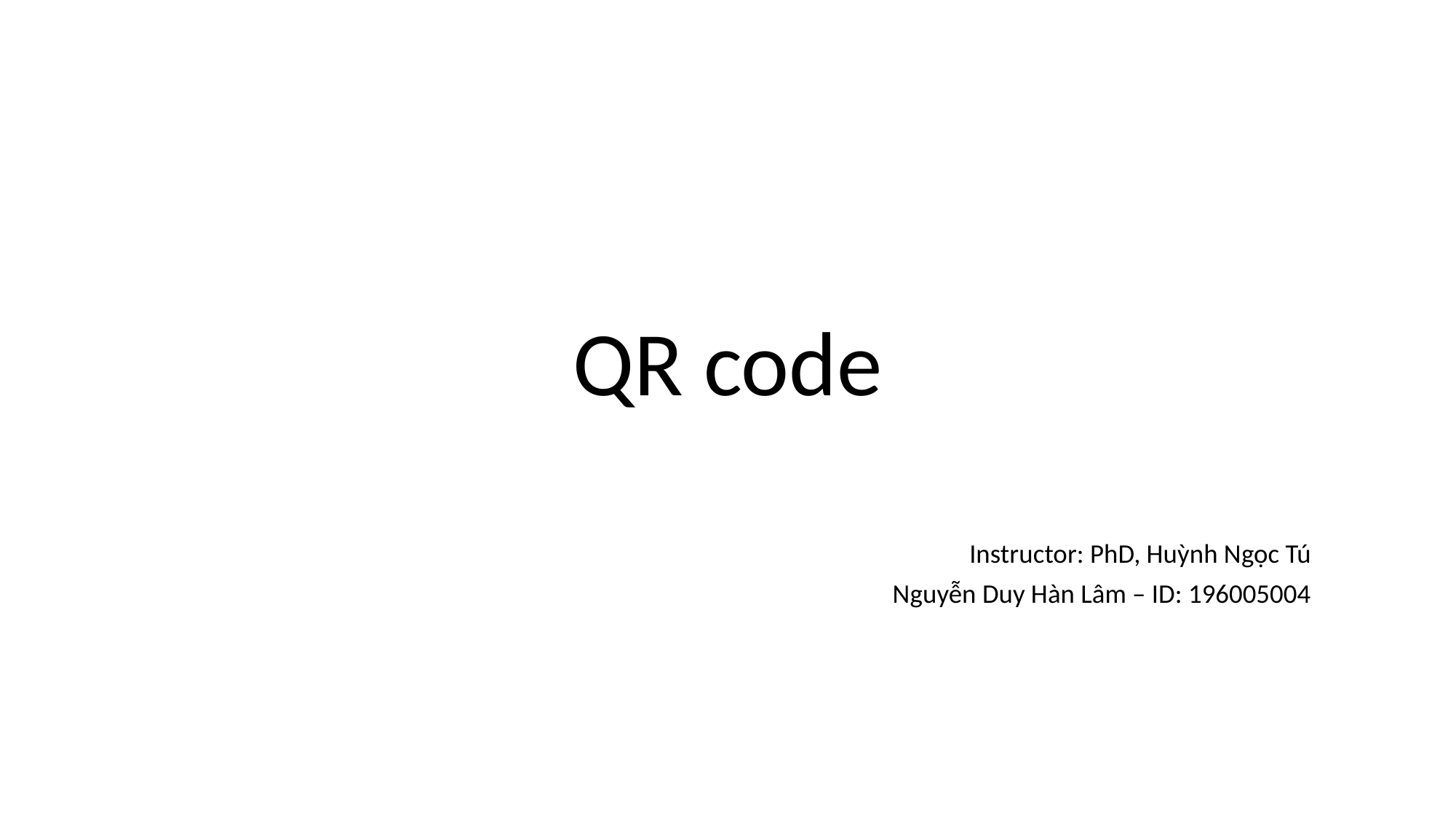

# QR code
Instructor: PhD, Huỳnh Ngọc Tú
Nguyễn Duy Hàn Lâm – ID: 196005004